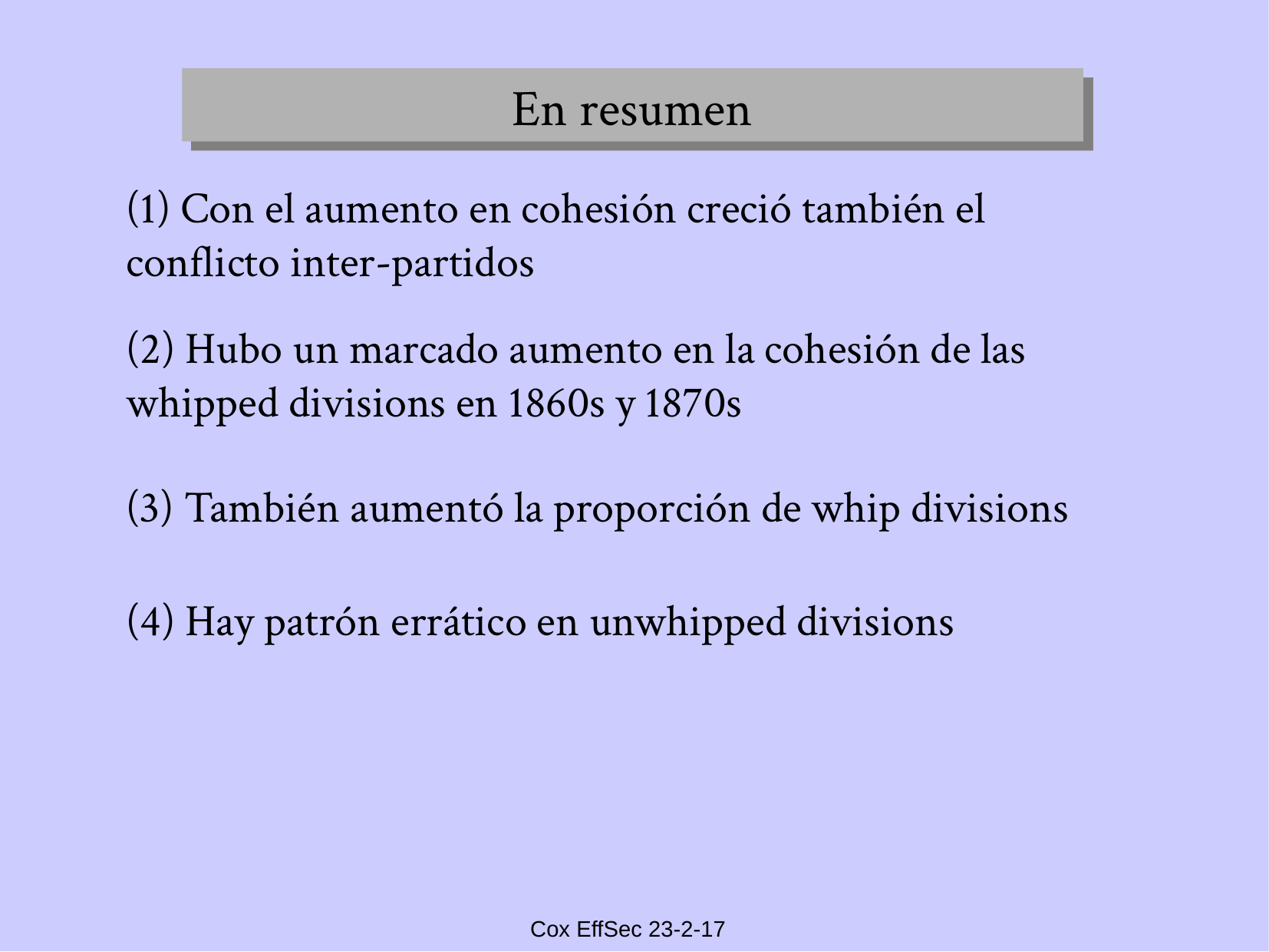

En resumen
(1) Con el aumento en cohesión creció también el conflicto inter-partidos
(2) Hubo un marcado aumento en la cohesión de las whipped divisions en 1860s y 1870s
(3) También aumentó la proporción de whip divisions
(4) Hay patrón errático en unwhipped divisions